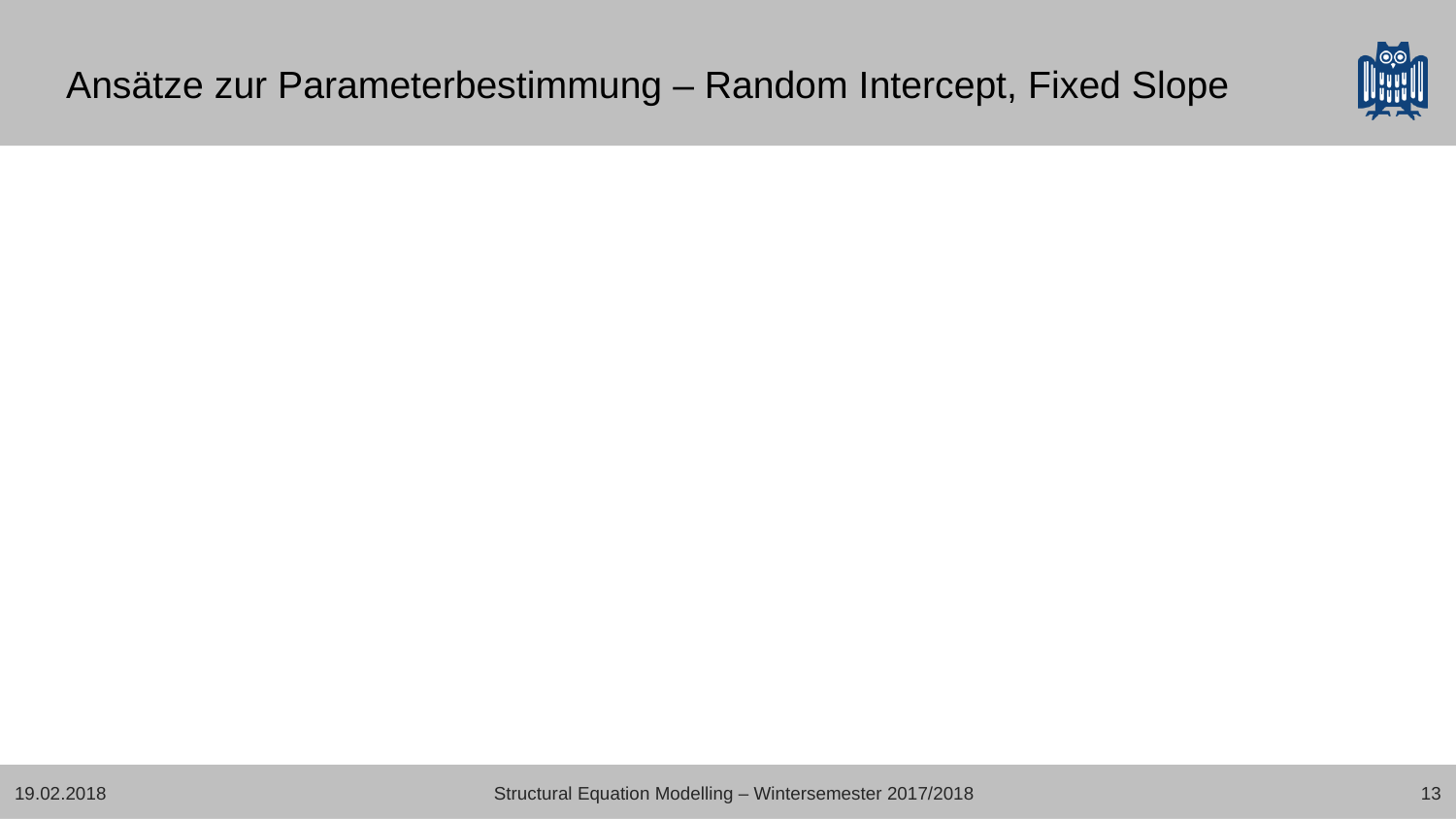

# Ansätze zur Parameterbestimmung – Random Intercept, Fixed Slope

19.02.2018
Structural Equation Modelling – Wintersemester 2017/2018
13